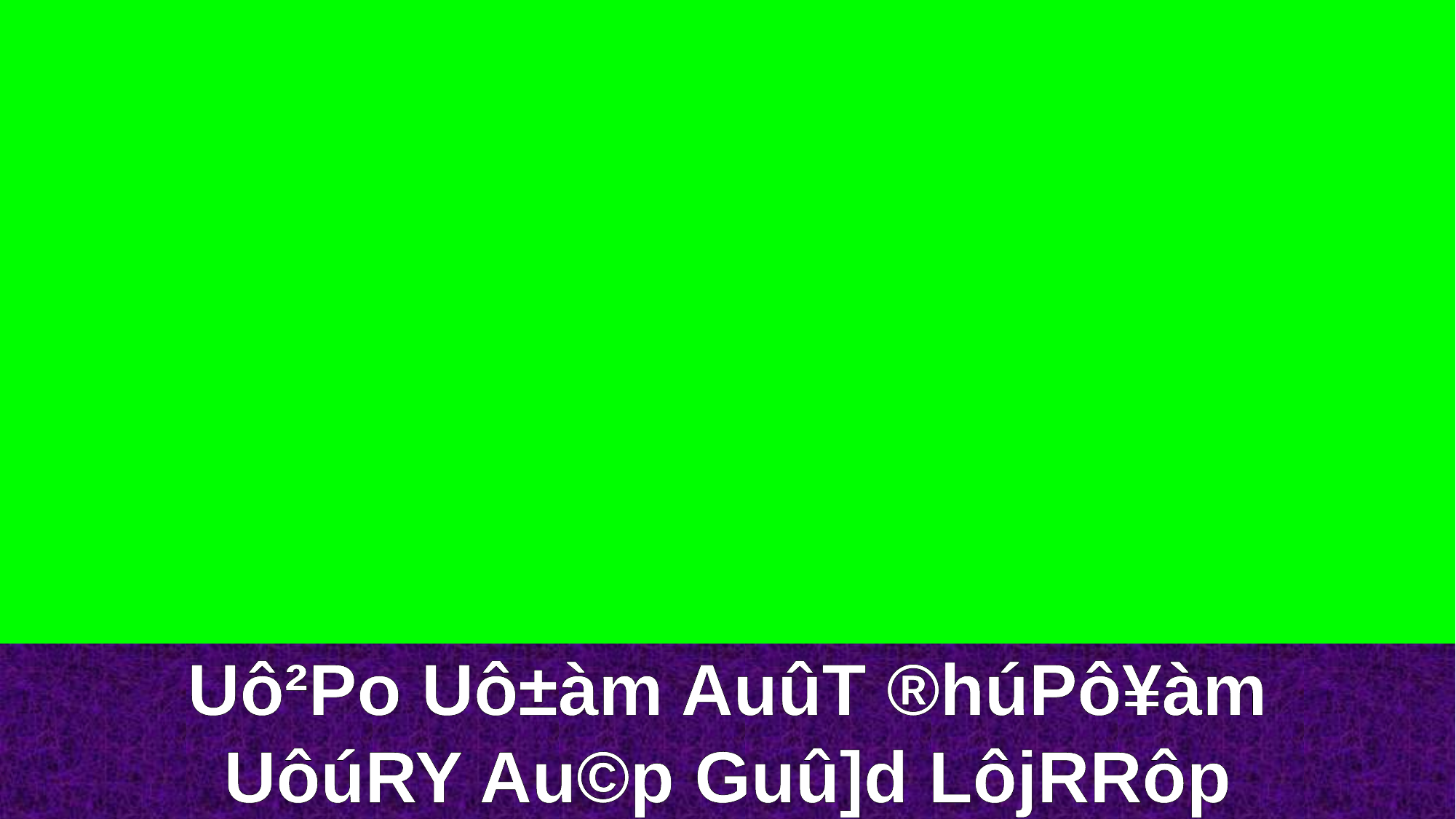

Uô²Po Uô±àm AuûT ®húPô¥àm
UôúRY Au©p Guû]d LôjRRôp